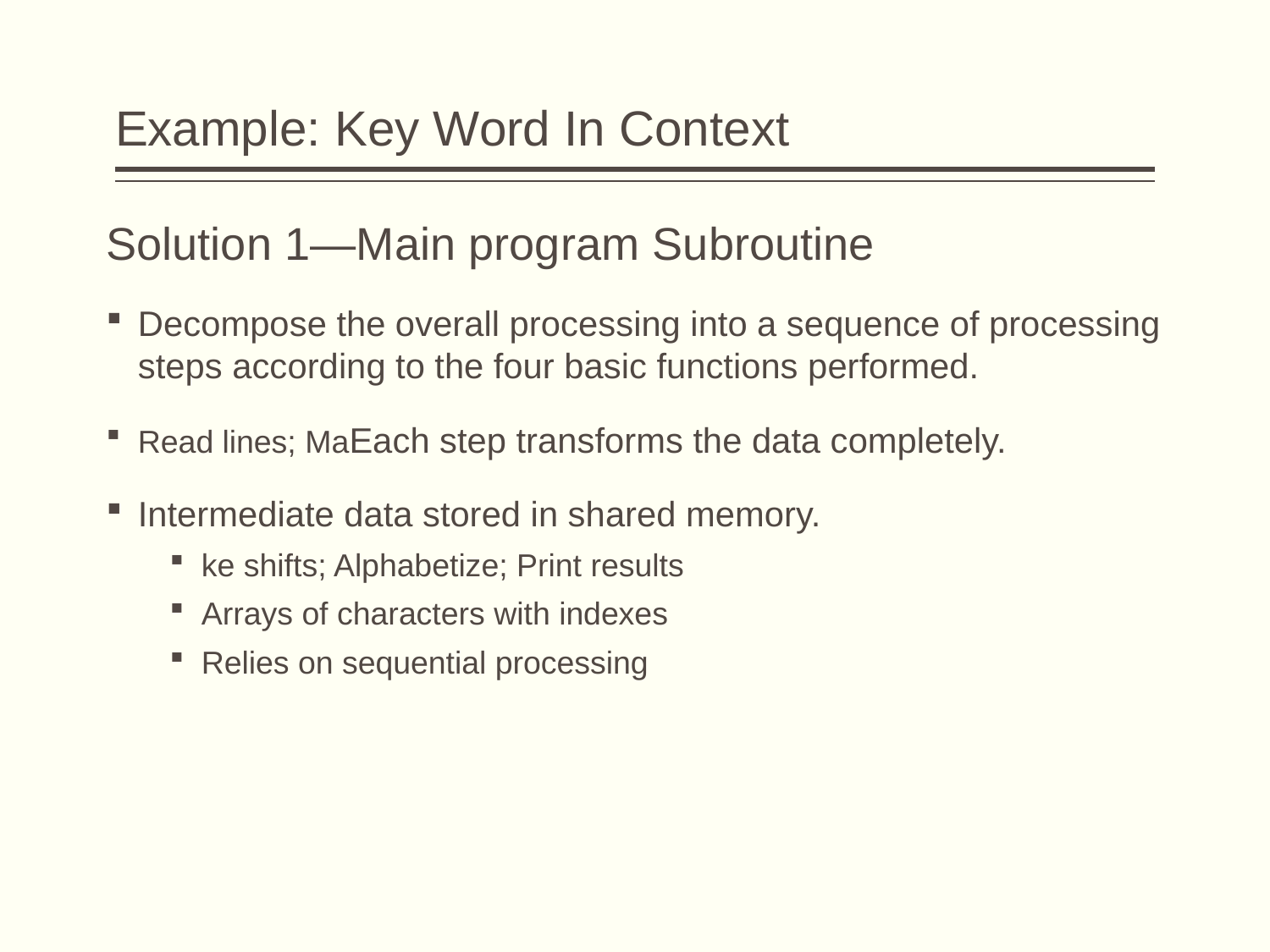

# Example: Key Word In Context
Solution 1—Main program Subroutine
Decompose the overall processing into a sequence of processing steps according to the four basic functions performed.
Read lines; MaEach step transforms the data completely.
Intermediate data stored in shared memory.
ke shifts; Alphabetize; Print results
Arrays of characters with indexes
Relies on sequential processing